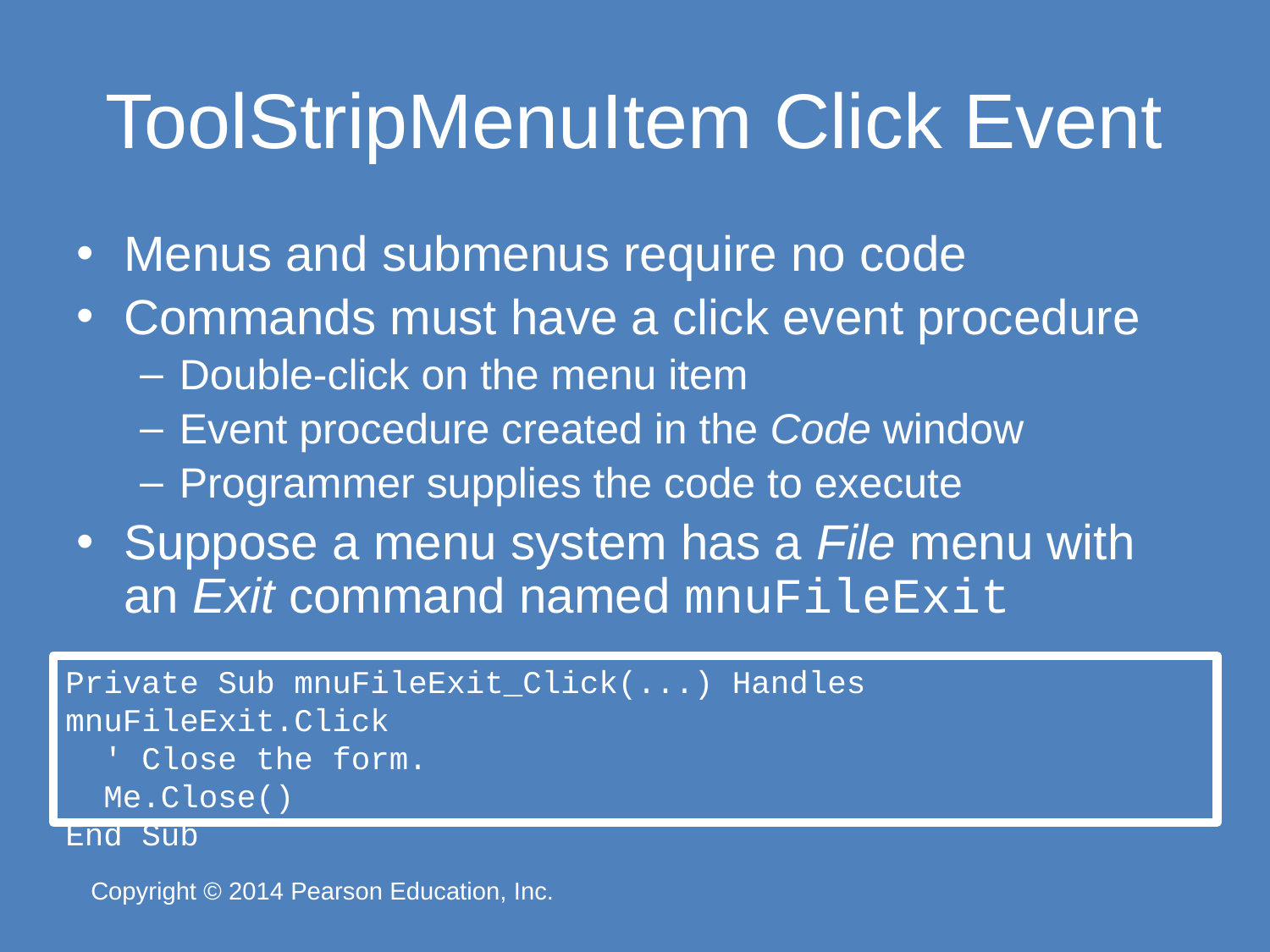

# ToolStripMenuItem Click Event
Menus and submenus require no code
Commands must have a click event procedure
Double-click on the menu item
Event procedure created in the Code window
Programmer supplies the code to execute
Suppose a menu system has a File menu with an Exit command named mnuFileExit

Private Sub mnuFileExit_Click(...) Handles mnuFileExit.Click
  ' Close the form.
  Me.Close()
End Sub